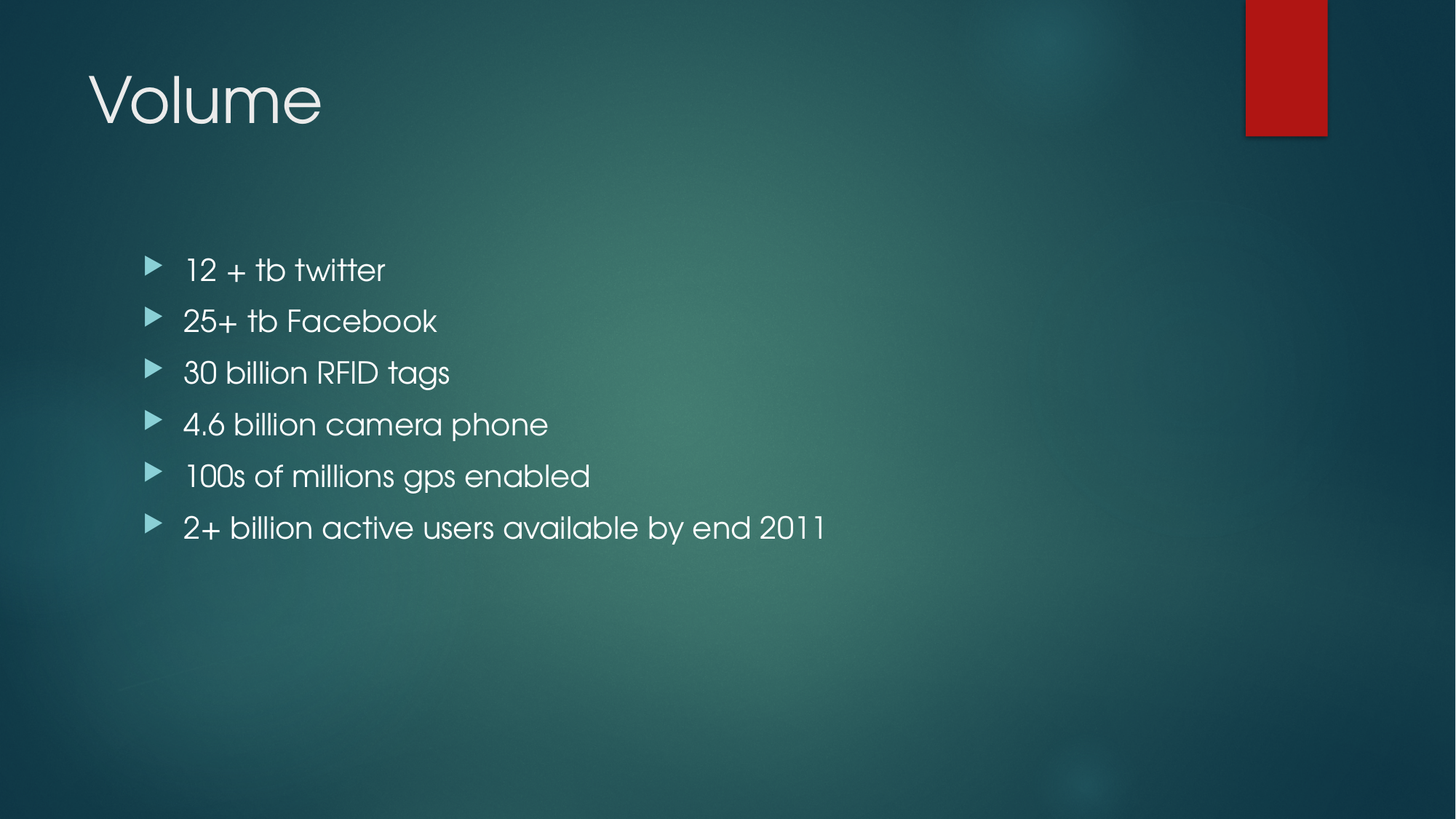

# Volume
12 + tb twitter
25+ tb Facebook
30 billion RFID tags
4.6 billion camera phone
100s of millions gps enabled
2+ billion active users available by end 2011